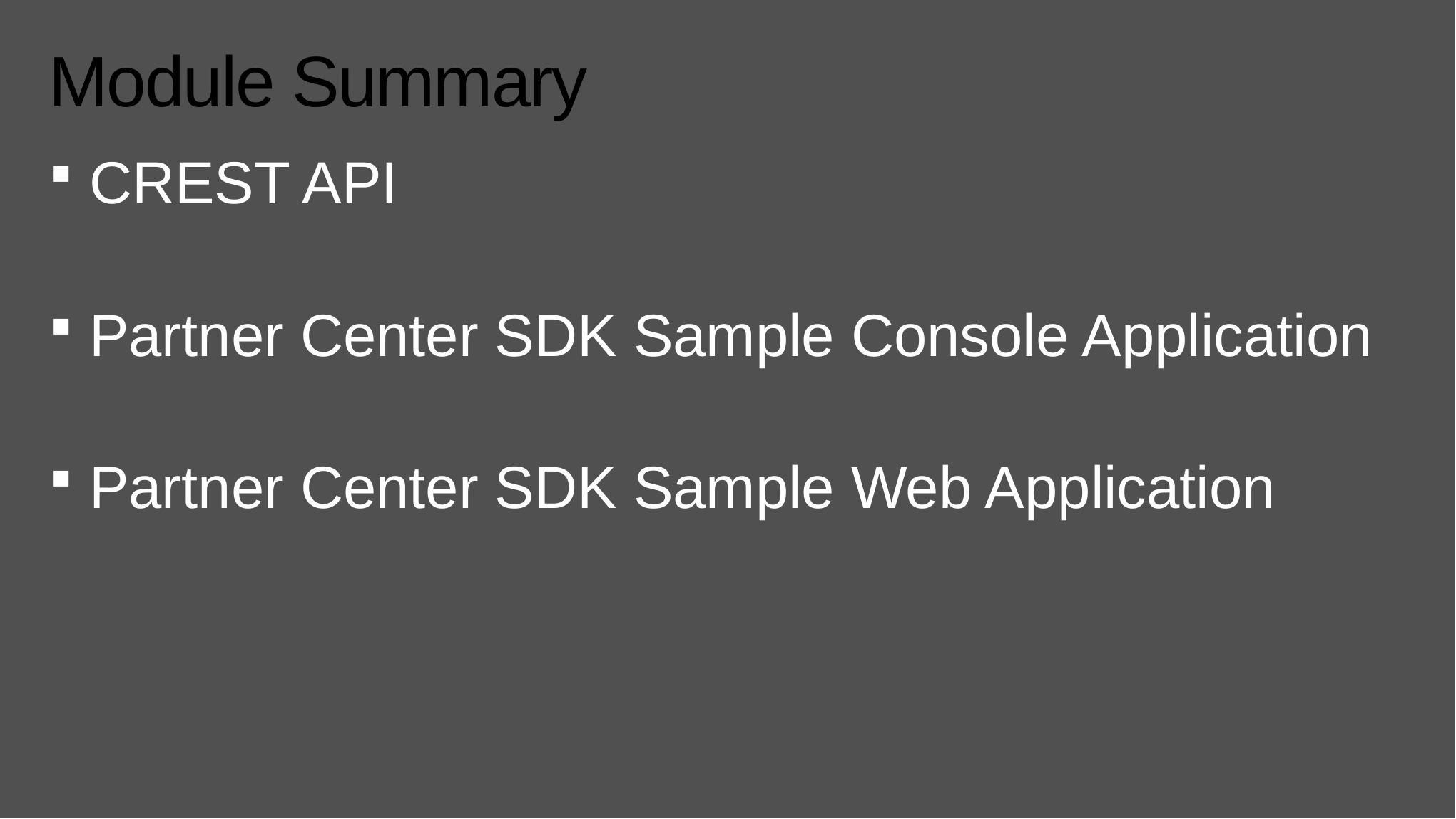

# Module Summary
CREST API

Partner Center SDK Sample Console Application

Partner Center SDK Sample Web Application